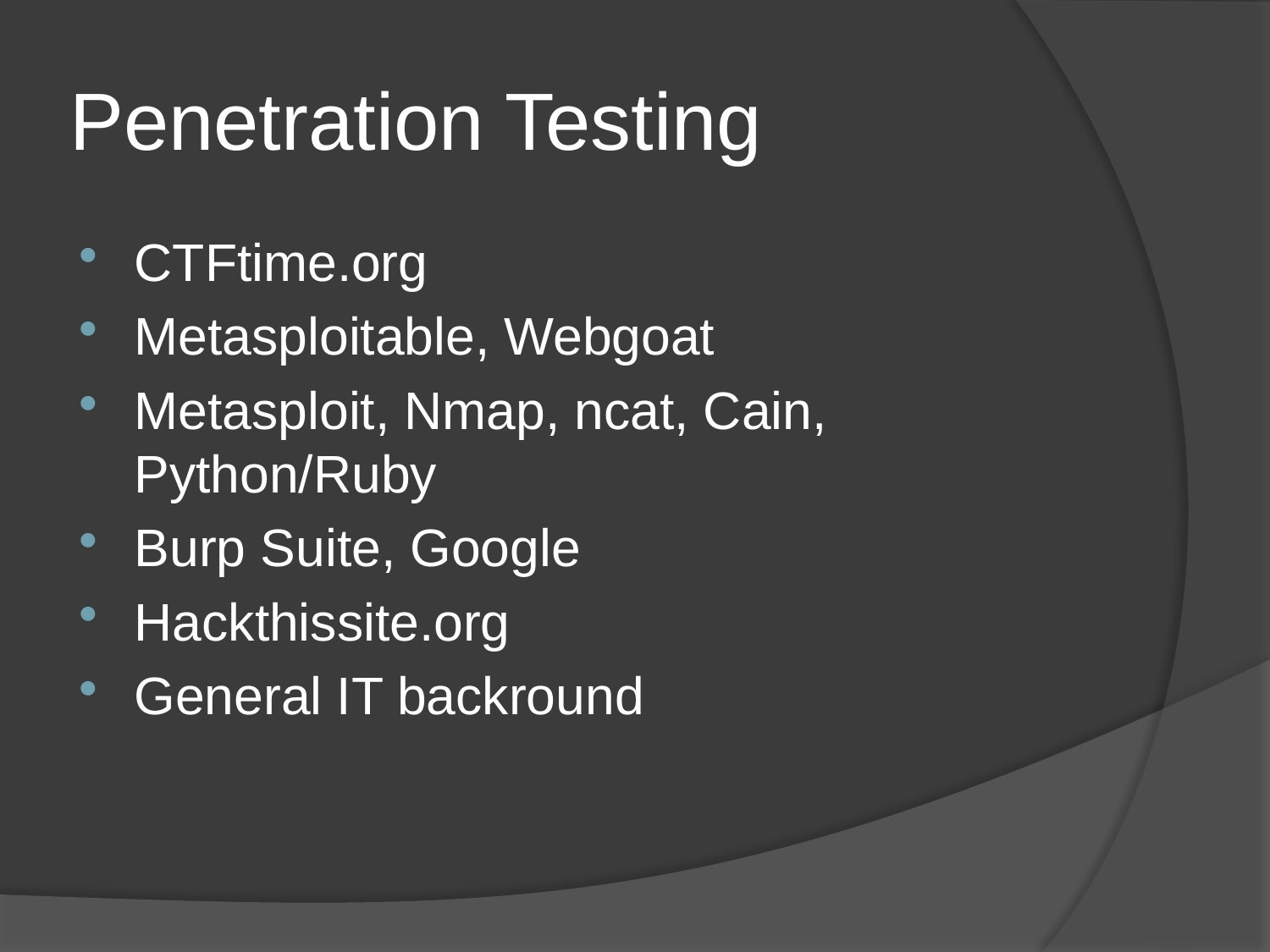

# Penetration Testing
CTFtime.org
Metasploitable, Webgoat
Metasploit, Nmap, ncat, Cain, Python/Ruby
Burp Suite, Google
Hackthissite.org
General IT backround